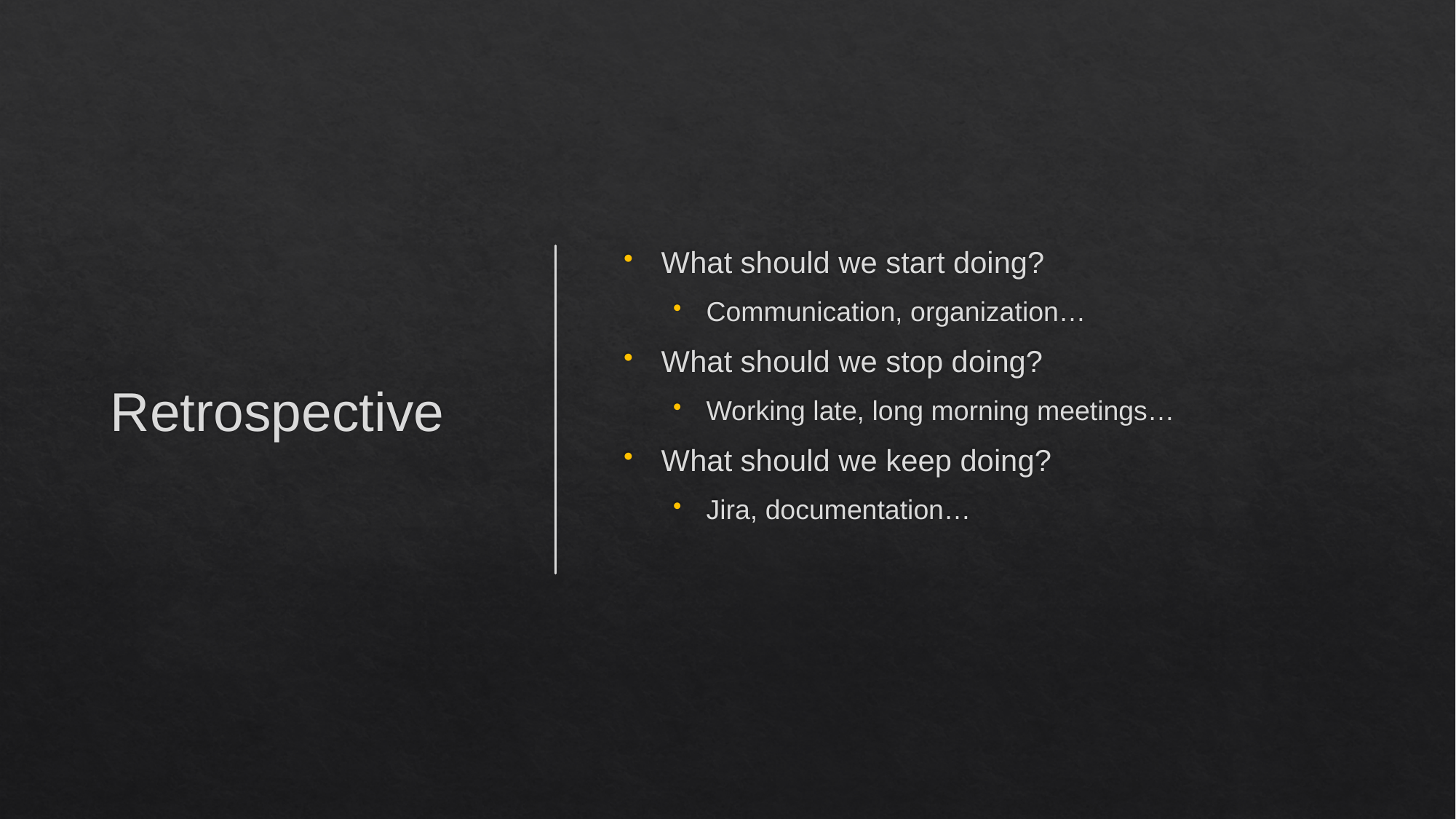

# Retrospective
What should we start doing?
Communication, organization…
What should we stop doing?
Working late, long morning meetings…
What should we keep doing?
Jira, documentation…